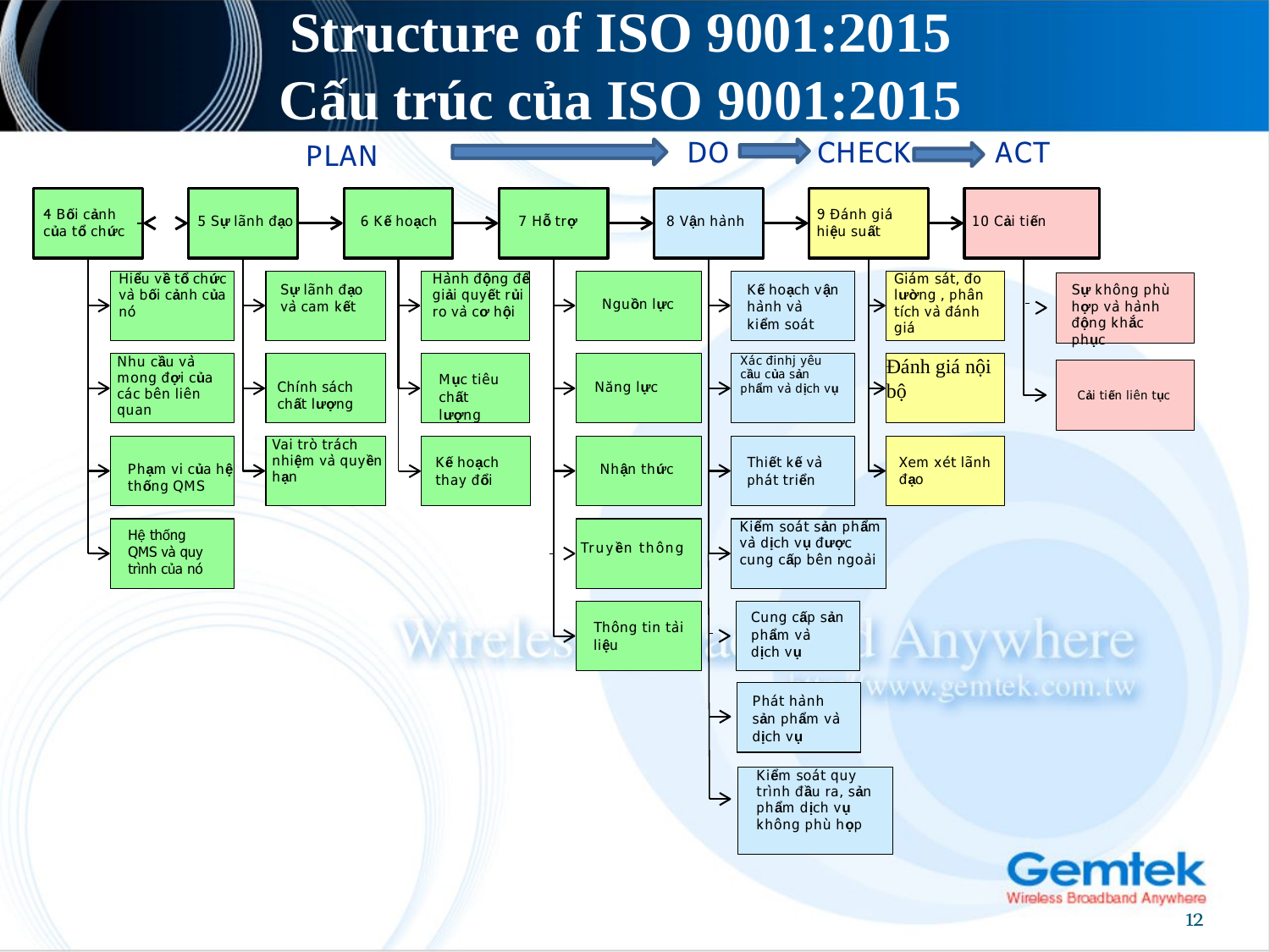

# Structure of ISO 9001:2015 Cấu trúc của ISO 9001:2015
DO	CHECK
ACT
PLAN

4 Bối cảnh của tổ chức

5 Sự lãnh đạo

6 Kế hoạch

7 Hỗ trợ

8 Vận hành

9 Đánh giá hiệu suất

10 Cải tiến

Hiểu về tổ chức và bối cảnh của nó
Sự lãnh đạo và cam kết
Hành động để giải quyết rủi ro và cơ hội

Nguồn lực
Kế hoạch vận hành và kiểm soát
Giám sát, đo lường , phân tích và đánh giá

Sự không phù hợp và hành động khắc phục

Nhu cầu và mong đợi của các bên liên quan

Chính sách chất lượng

Mục tiêu chất lượng

Năng lực
Xác đinhj yêu cầu của sản phẩm và dịch vụ
Đánh giá nội bộ

Cải tiến liên tục

Phạm vi của hệ thống QMS
Vai trò trách nhiệm và quyền hạn

Nhận thức

Thiết kế và phát triển

Xem xét lãnh đạo

Kế hoạch thay đổi

Kiểm soát sản phẩm và dịch vụ được cung cấp bên ngoài
Hệ thống QMS và quy trình của nó
 	 Truyền thông

Thông tin tài liệu
Cung cấp sản phẩm và dịch vụ

Phát hành sản phẩm và dịch vụ

Kiểm soát quy trình đầu ra, sản phẩm dịch vụ không phù họp
12